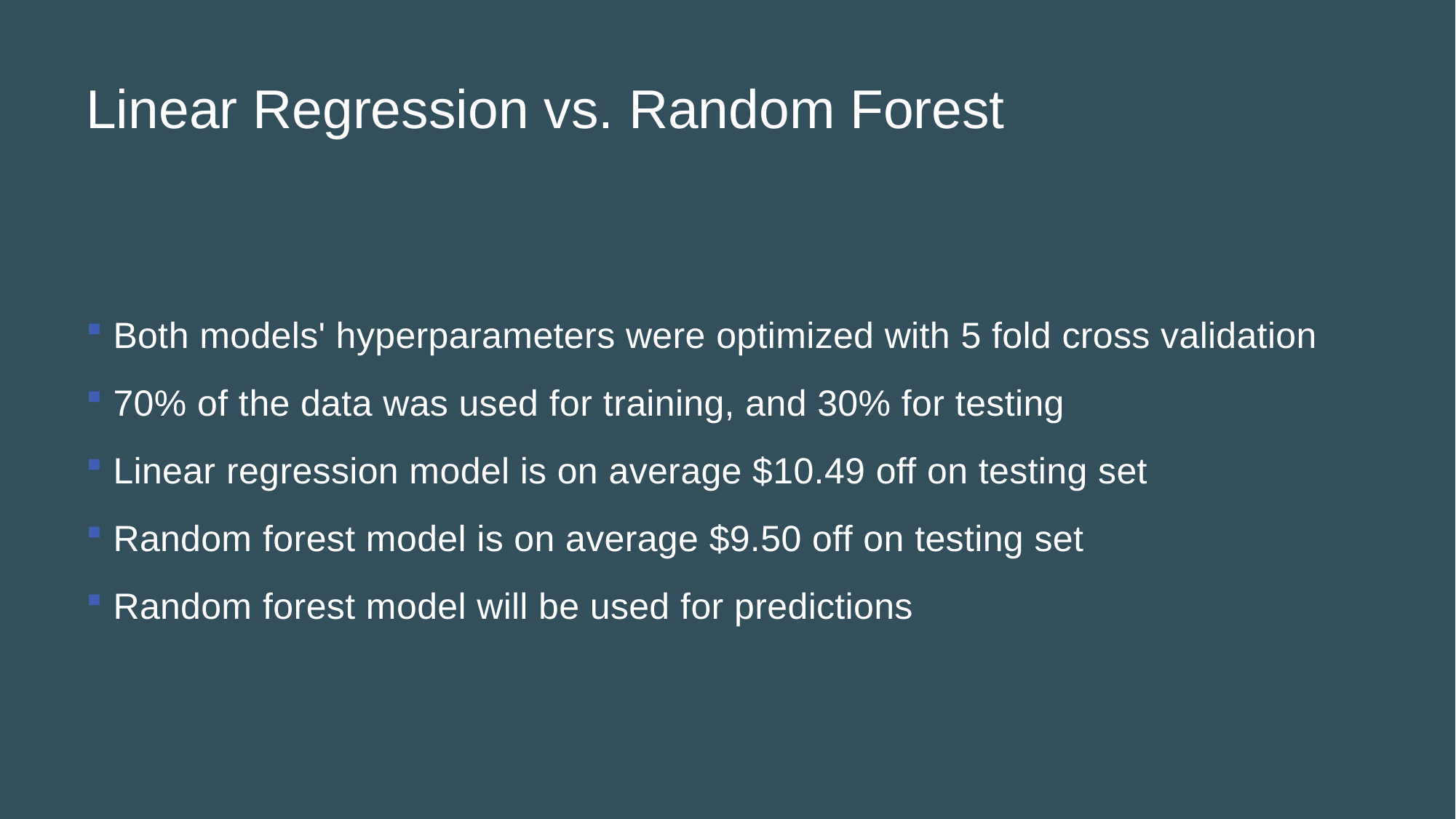

# Linear Regression vs. Random Forest
Both models' hyperparameters were optimized with 5 fold cross validation
70% of the data was used for training, and 30% for testing
Linear regression model is on average $10.49 off on testing set
Random forest model is on average $9.50 off on testing set
Random forest model will be used for predictions